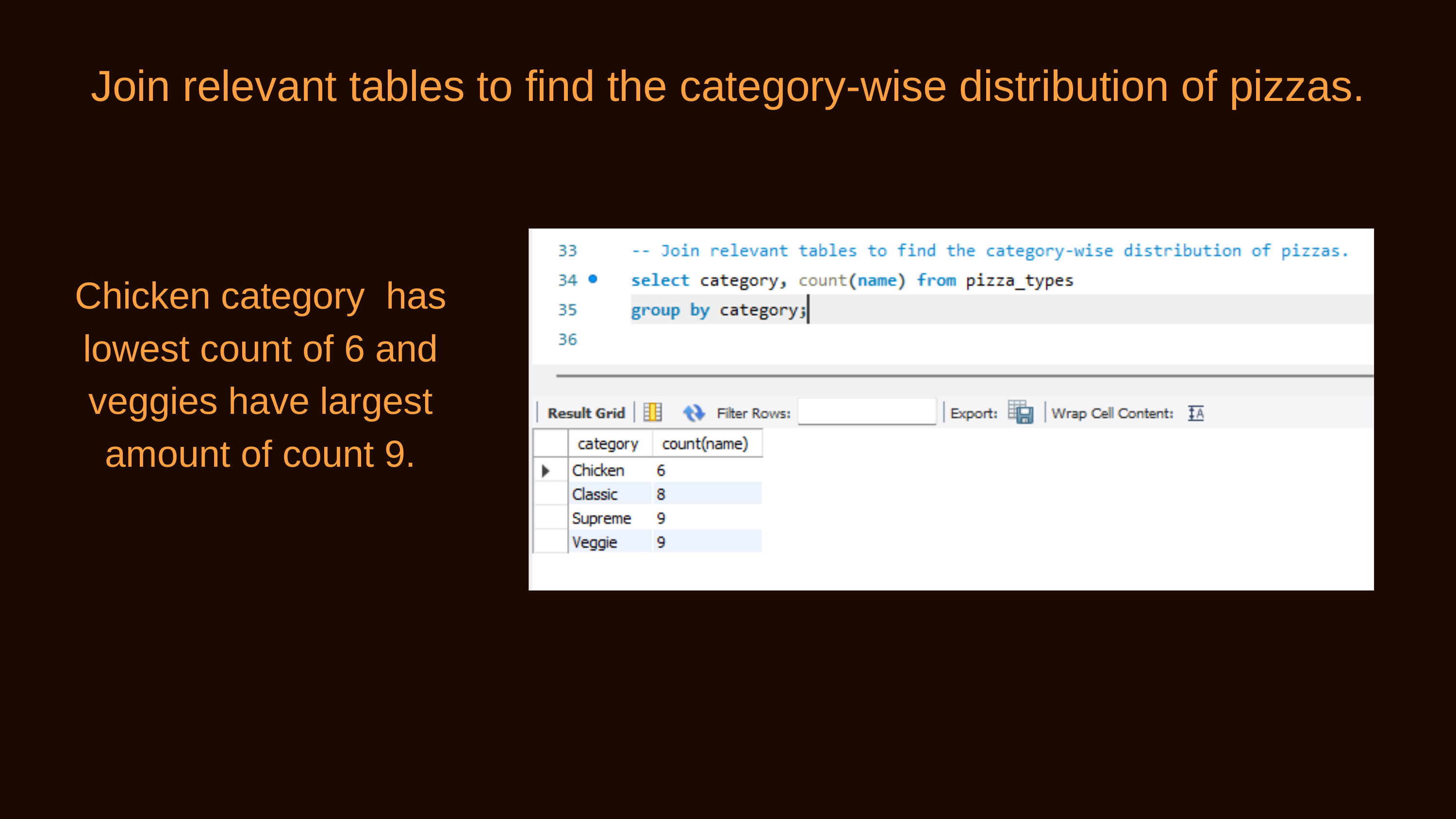

Join relevant tables to find the category-wise distribution of pizzas.

Chicken category  has lowest count of 6 and veggies have largest amount of count 9.